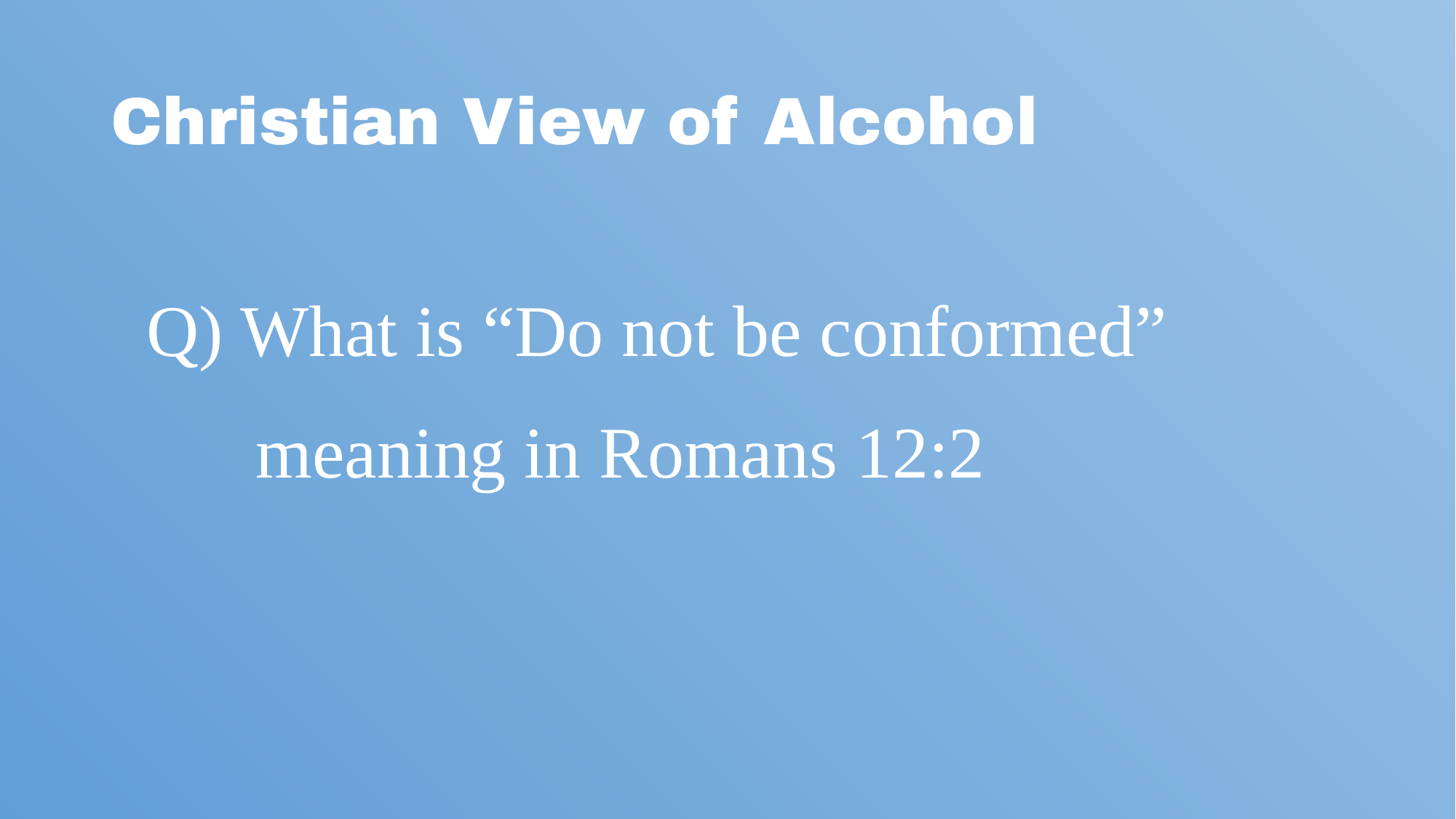

# Christian View of Alcohol
Q) What is “Do not be conformed”
meaning in Romans 12:2